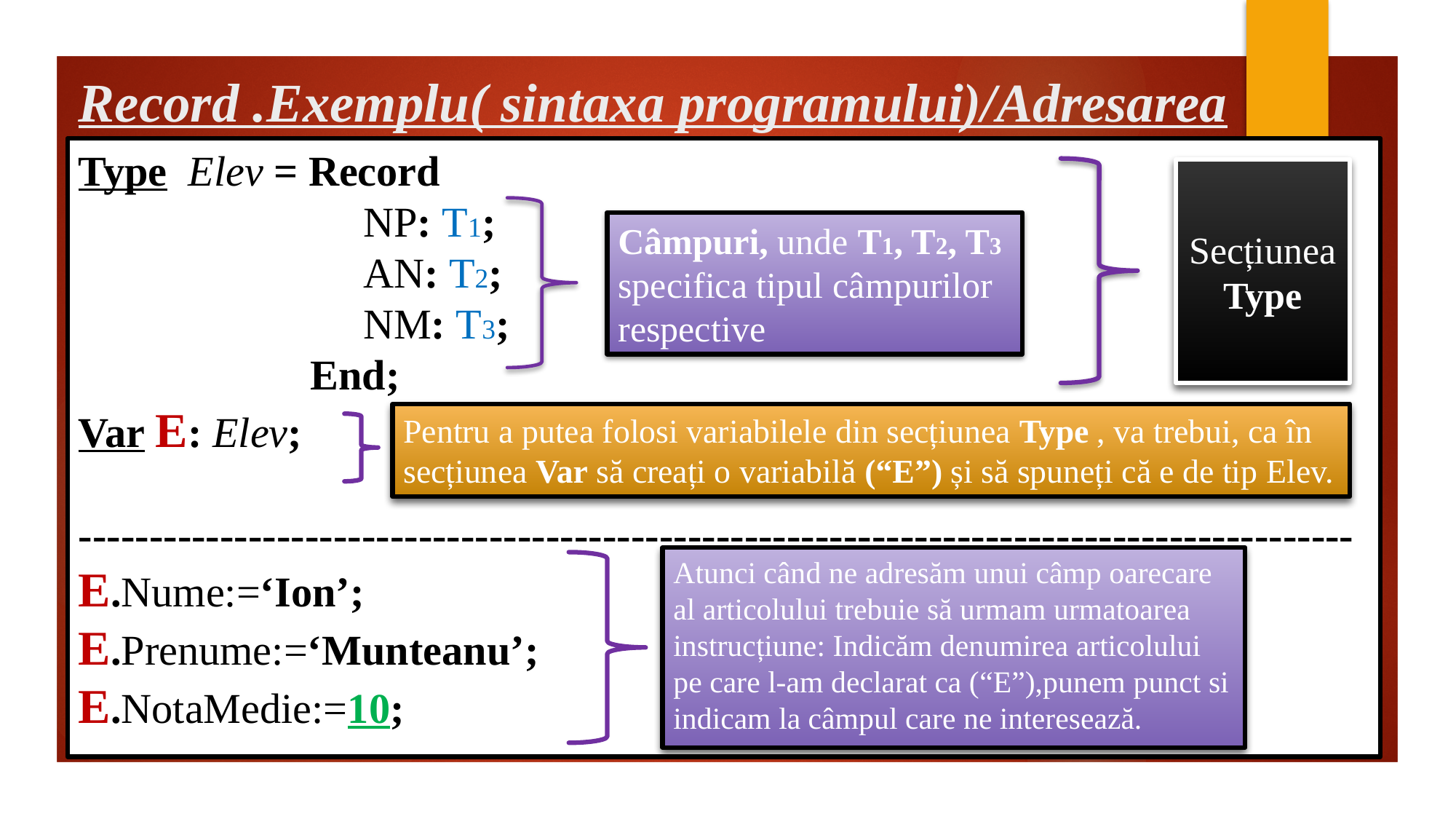

# Record .Exemplu( sintaxa programului)/Adresarea
Type  Elev = Record
                           NP: T1;
                           AN: T2;
                           NM: T3;
                      End;
Var E: Elev;

------------------------------------------------------------------------------------------
E.Nume:=‘Ion’;
E.Prenume:=‘Munteanu’;
E.NotaMedie:=10;

Secțiunea Type

Câmpuri, unde T1, T2, T3 specifica tipul câmpurilor respective
Pentru a putea folosi variabilele din secțiunea Type , va trebui, ca în secțiunea Var să creați o variabilă (“E”) și să spuneți că e de tip Elev.

Atunci când ne adresăm unui câmp oarecare al articolului trebuie să urmam urmatoarea instrucțiune: Indicăm denumirea articolului pe care l-am declarat ca (“E”),punem punct si indicam la câmpul care ne interesează.